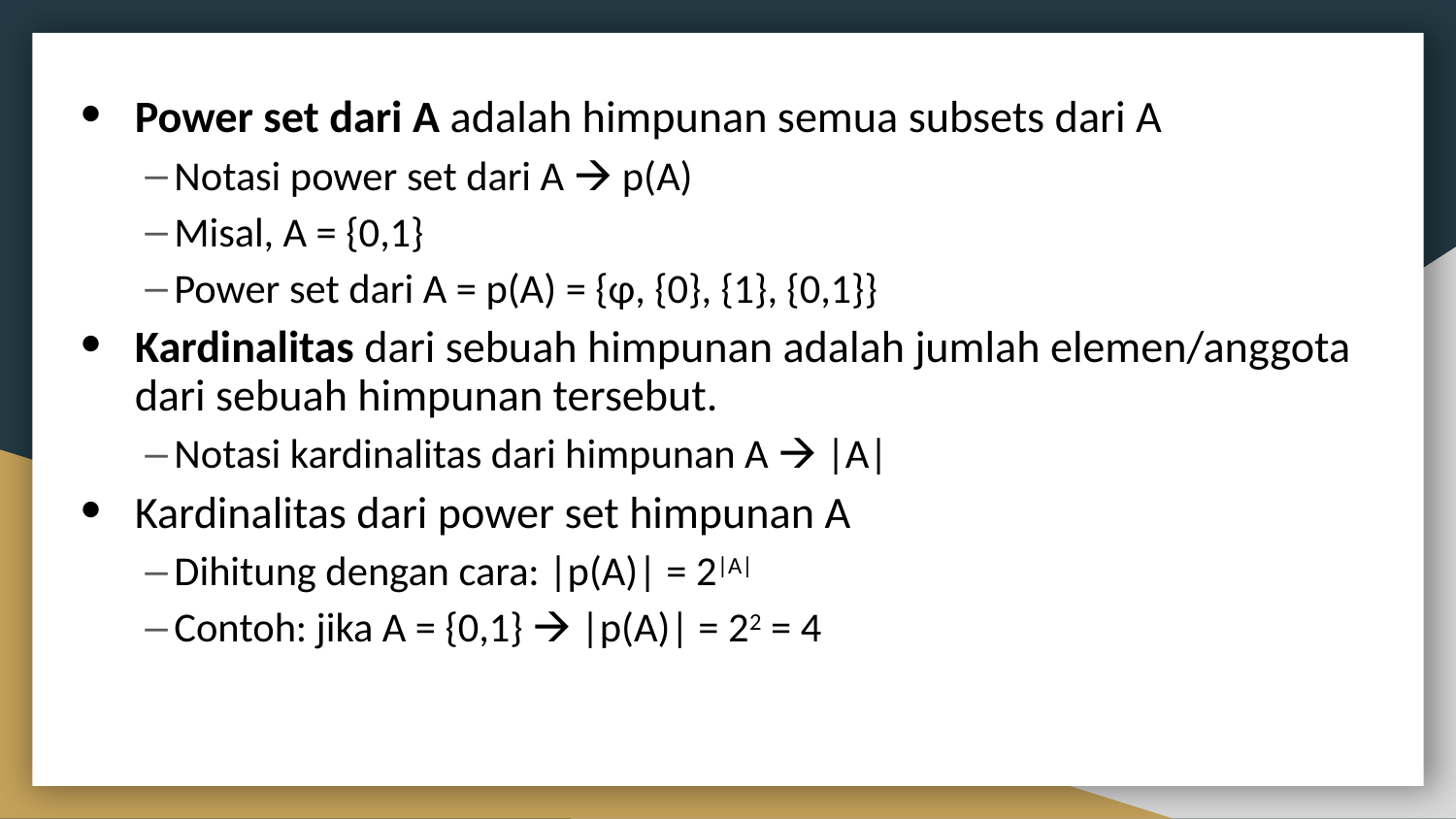

Power set dari A adalah himpunan semua subsets dari A
Notasi power set dari A 🡪 p(A)
Misal, A = {0,1}
Power set dari A = p(A) = {φ, {0}, {1}, {0,1}}
Kardinalitas dari sebuah himpunan adalah jumlah elemen/anggota dari sebuah himpunan tersebut.
Notasi kardinalitas dari himpunan A 🡪 |A|
Kardinalitas dari power set himpunan A
Dihitung dengan cara: |p(A)| = 2|A|
Contoh: jika A = {0,1} 🡪 |p(A)| = 22 = 4